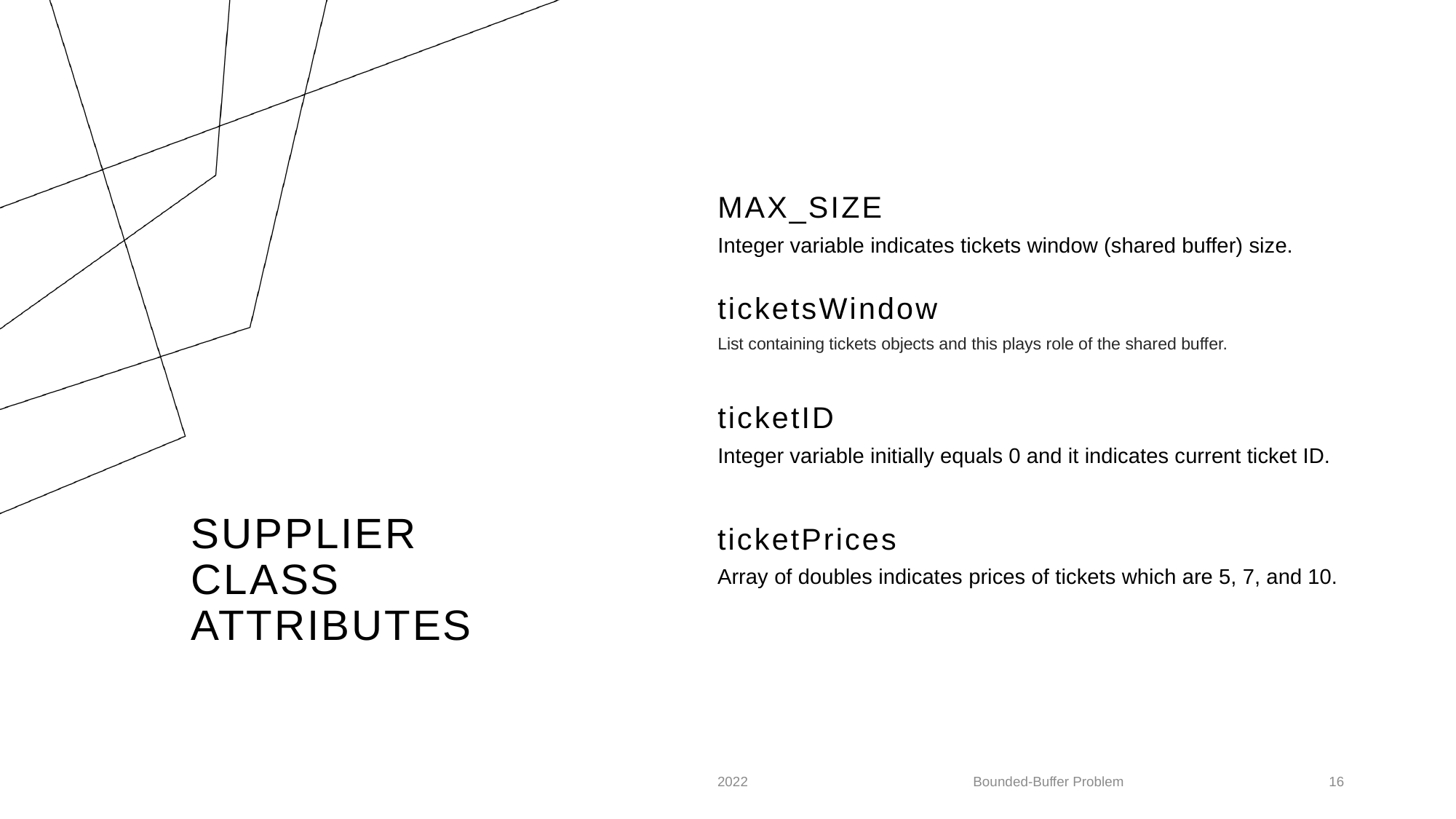

MAX_SIZE
Integer variable indicates tickets window (shared buffer) size.
ticketsWindow
List containing tickets objects and this plays role of the shared buffer.
ticketID
Integer variable initially equals 0 and it indicates current ticket ID.
# Supplier class attributes
ticketPrices
Array of doubles indicates prices of tickets which are 5, 7, and 10.
2022
Bounded-Buffer Problem
16